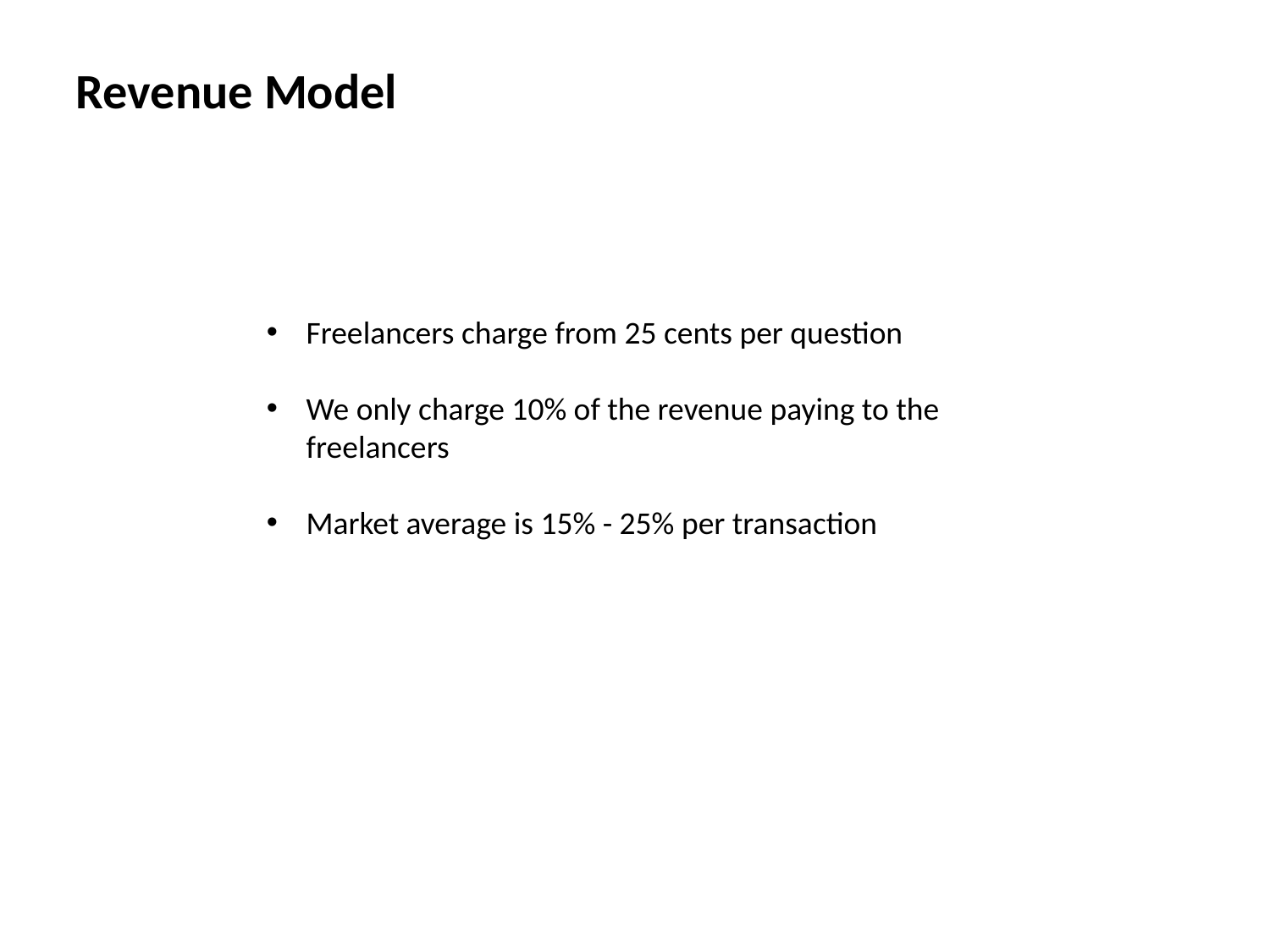

Revenue Model
Freelancers charge from 25 cents per question

We only charge 10% of the revenue paying to the freelancers

Market average is 15% - 25% per transaction